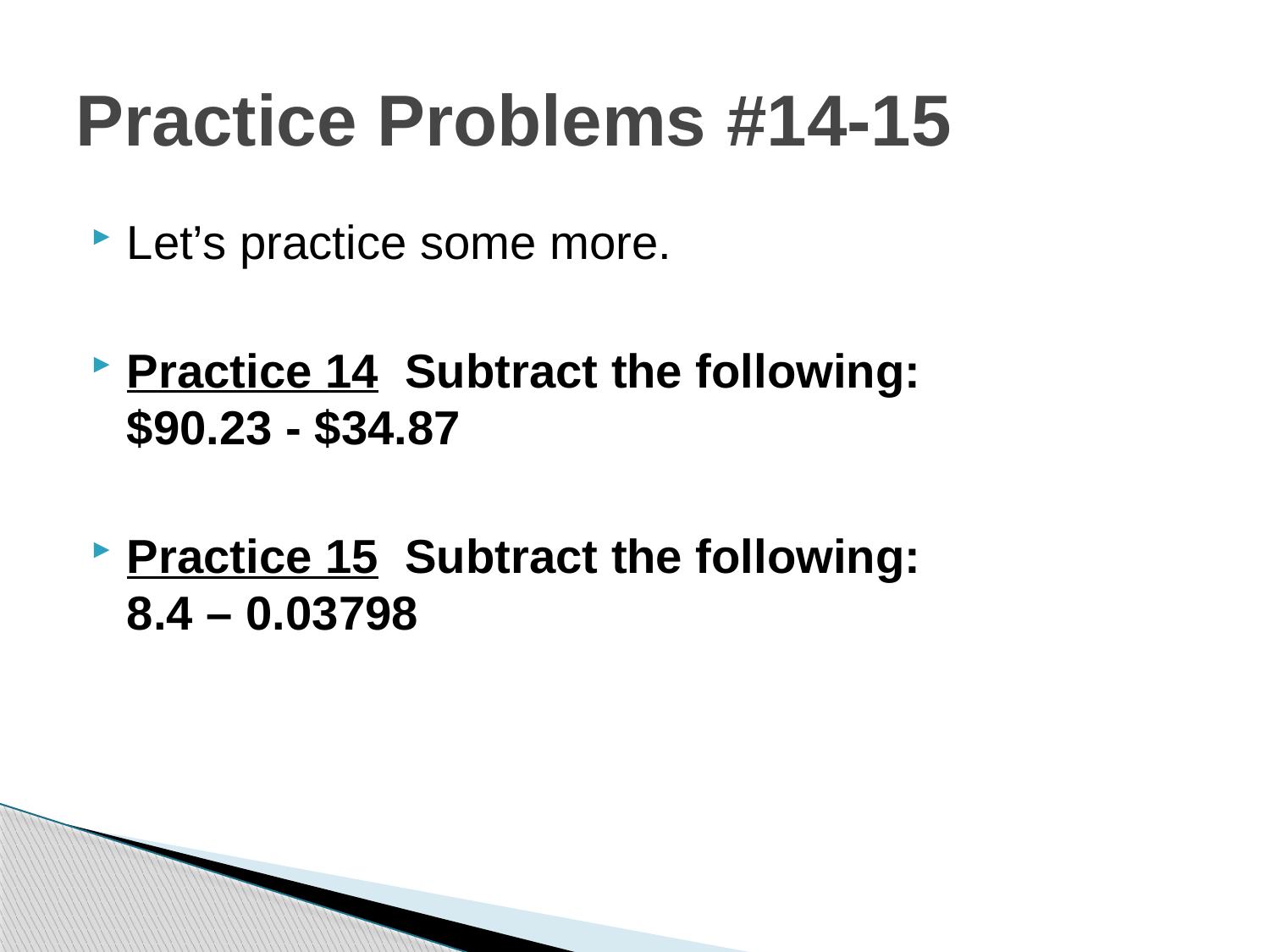

# Practice Problems #14-15
Let’s practice some more.

Practice 14  Subtract the following:
$90.23 - $34.87

Practice 15  Subtract the following:
8.4 – 0.03798